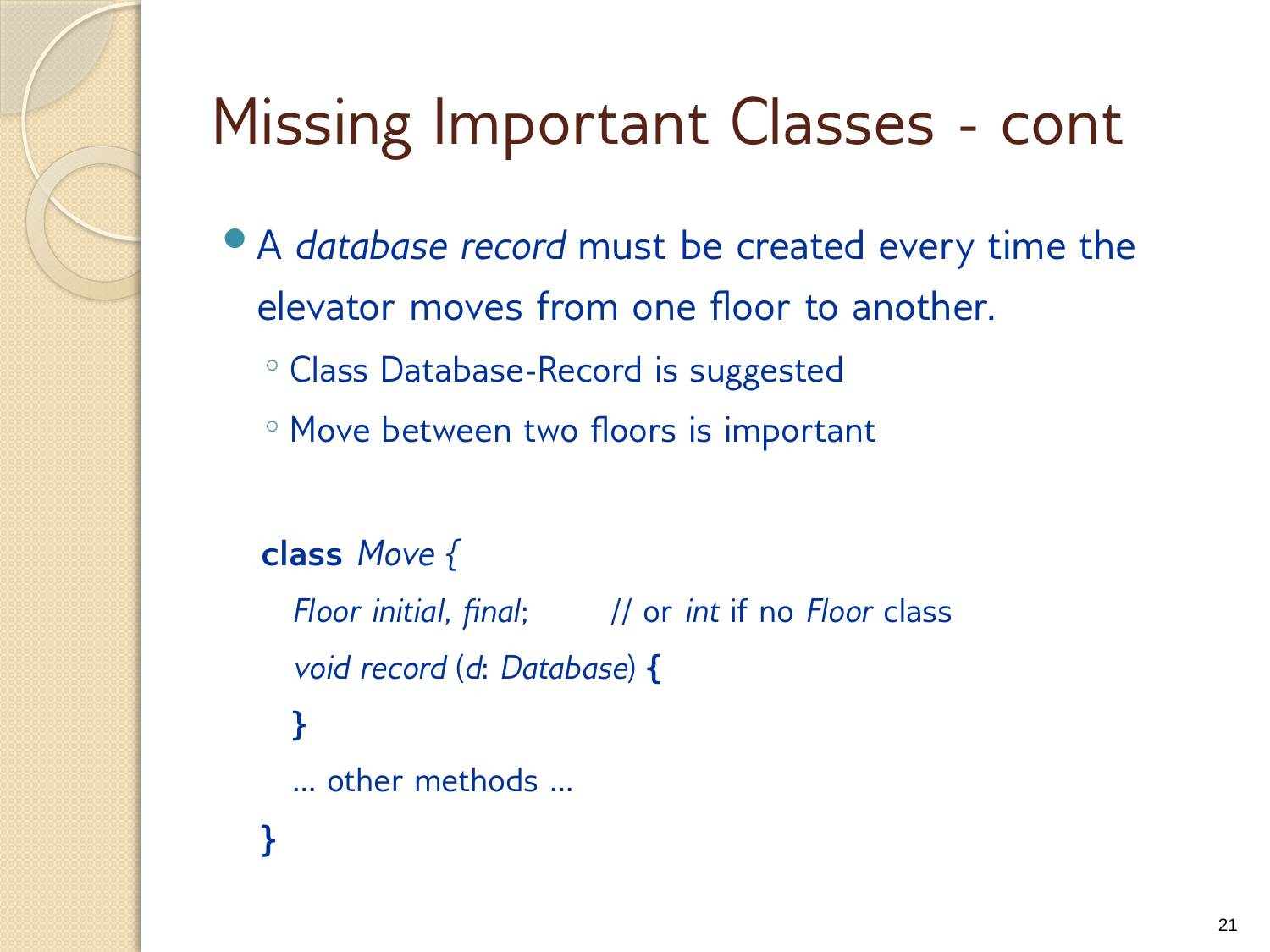

# Missing Important Classes - cont
A database record must be created every time the elevator moves from one floor to another.
Class Database-Record is suggested
Move between two floors is important

class Move {
Floor initial, final;        // or int if no Floor class
void record (d: Database) {
}
… other methods …
}
21